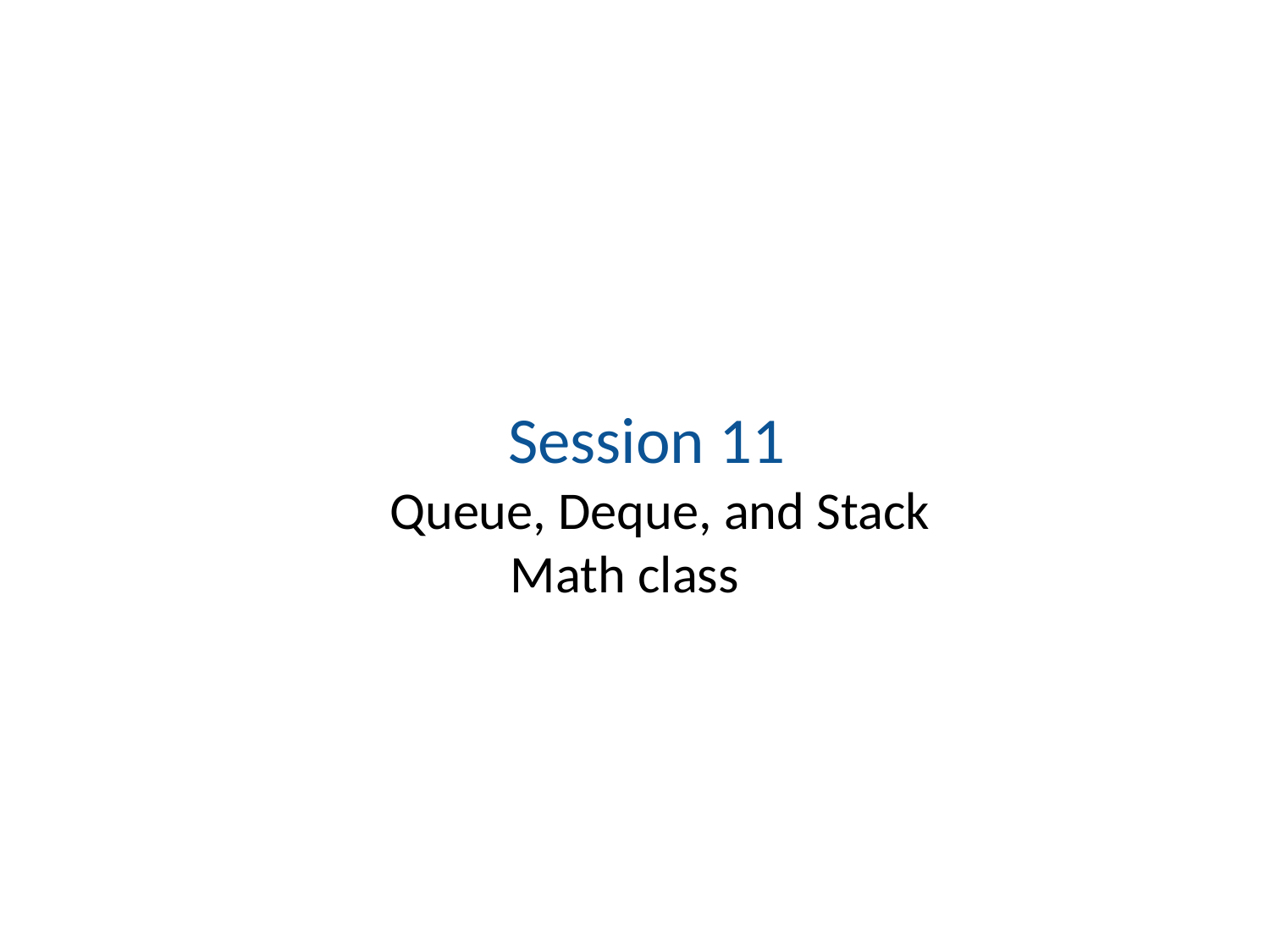

# Session 11
      Queue, Deque, and Stack
                Math class